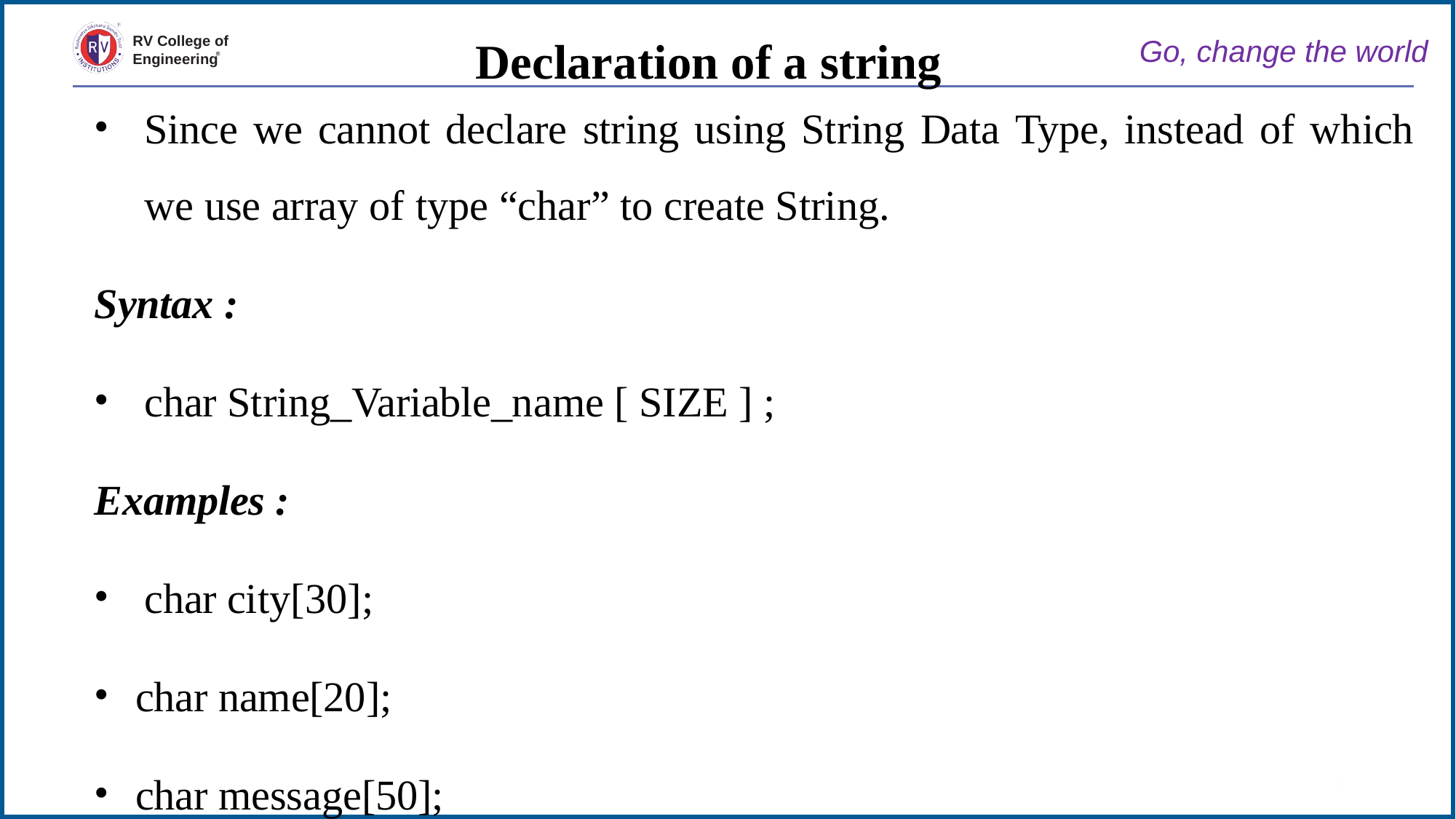

Declaration of a string
Go, change the world
RV College of
Engineering

Since we cannot declare string using String Data Type, instead of which we use array of type “char” to create String.
Syntax :
char String_Variable_name [ SIZE ] ;
Examples :
char city[30];
char name[20];
char message[50];

5